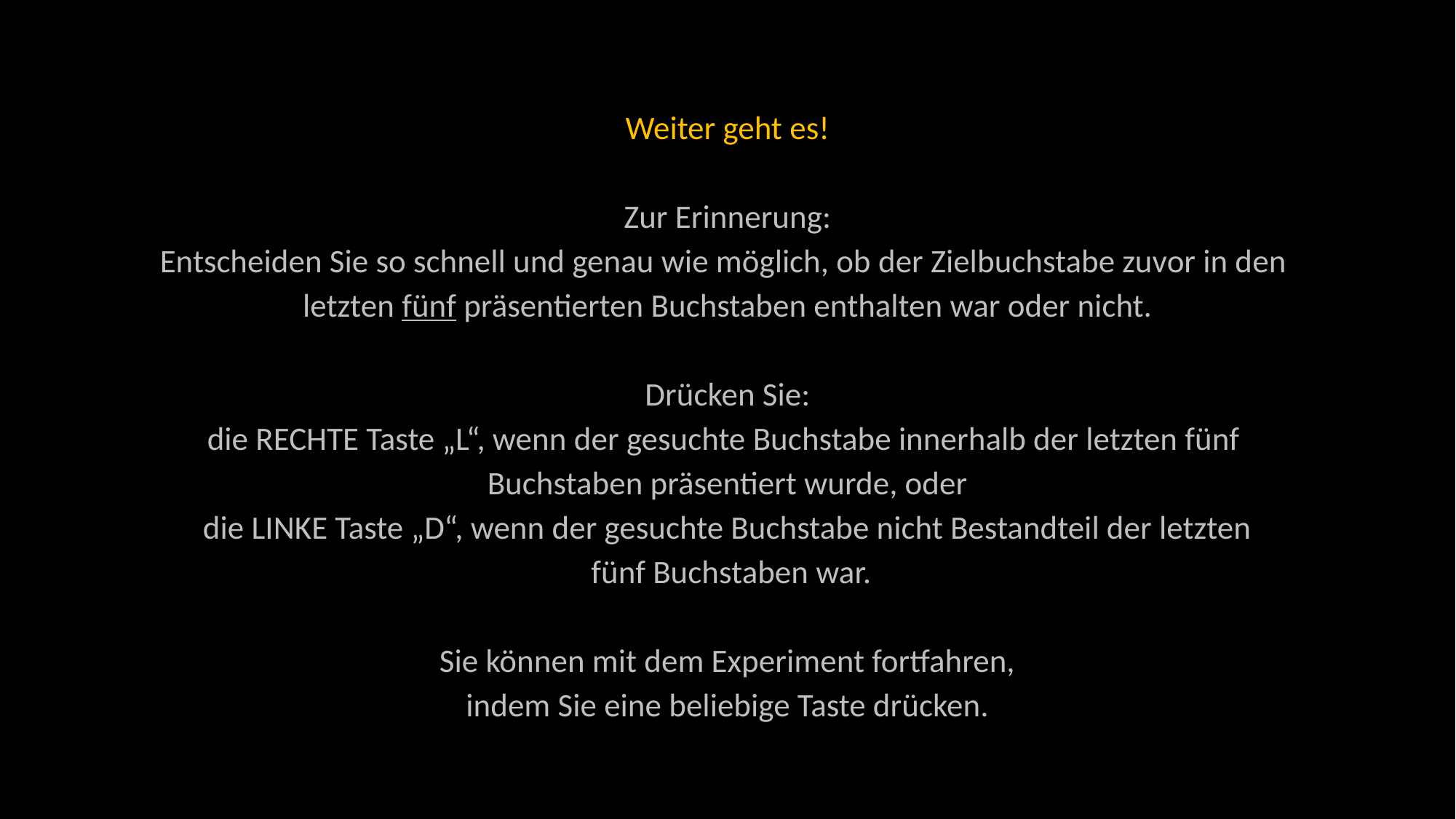

Weiter geht es!

Zur Erinnerung:
Entscheiden Sie so schnell und genau wie möglich, ob der Zielbuchstabe zuvor in den
letzten fünf präsentierten Buchstaben enthalten war oder nicht.

Drücken Sie:
die RECHTE Taste „L“, wenn der gesuchte Buchstabe innerhalb der letzten fünf
Buchstaben präsentiert wurde, oder
die LINKE Taste „D“, wenn der gesuchte Buchstabe nicht Bestandteil der letzten
 fünf Buchstaben war.

Sie können mit dem Experiment fortfahren,
indem Sie eine beliebige Taste drücken.